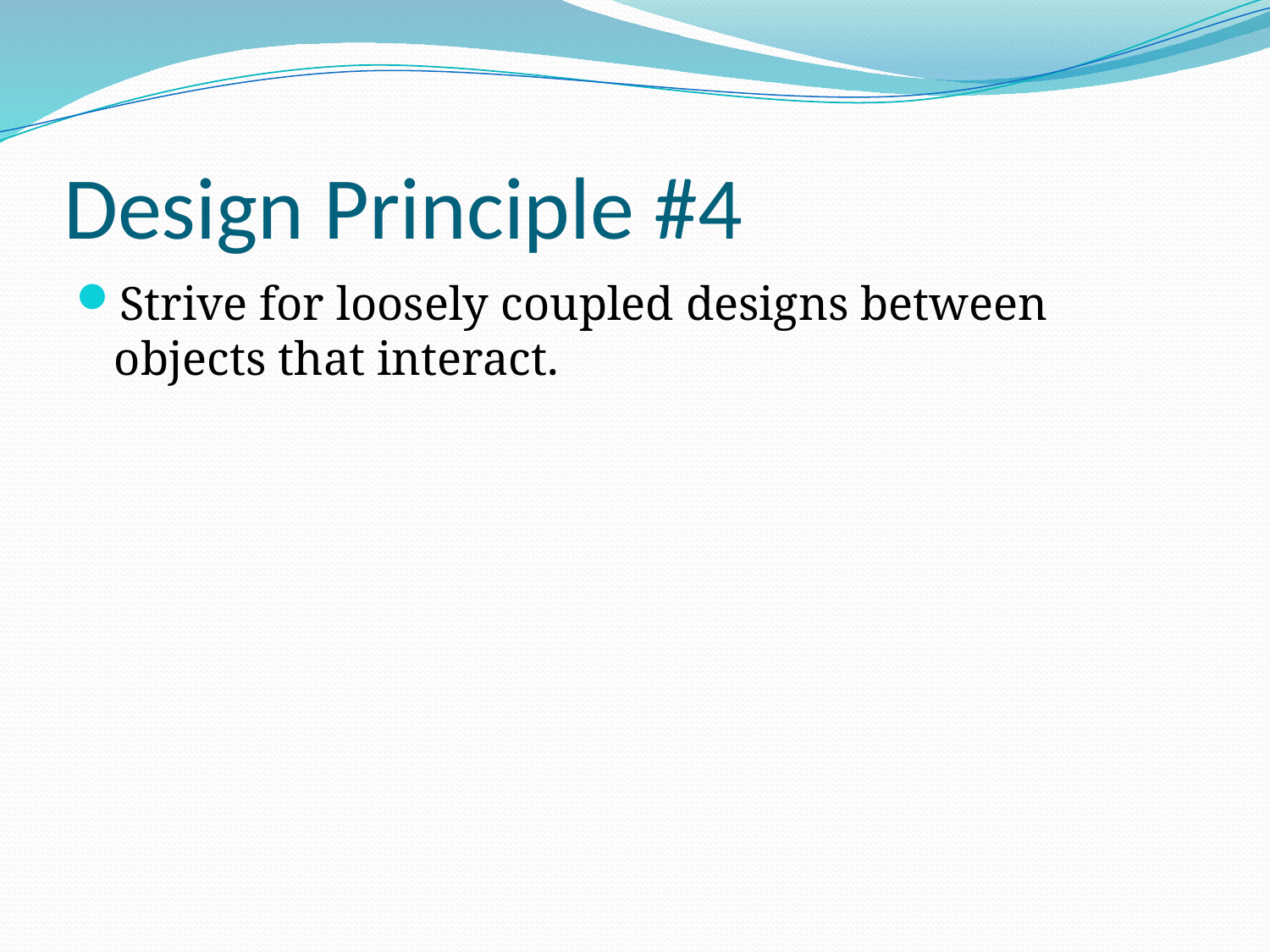

# Design Principle #4
Strive for loosely coupled designs between objects that interact.